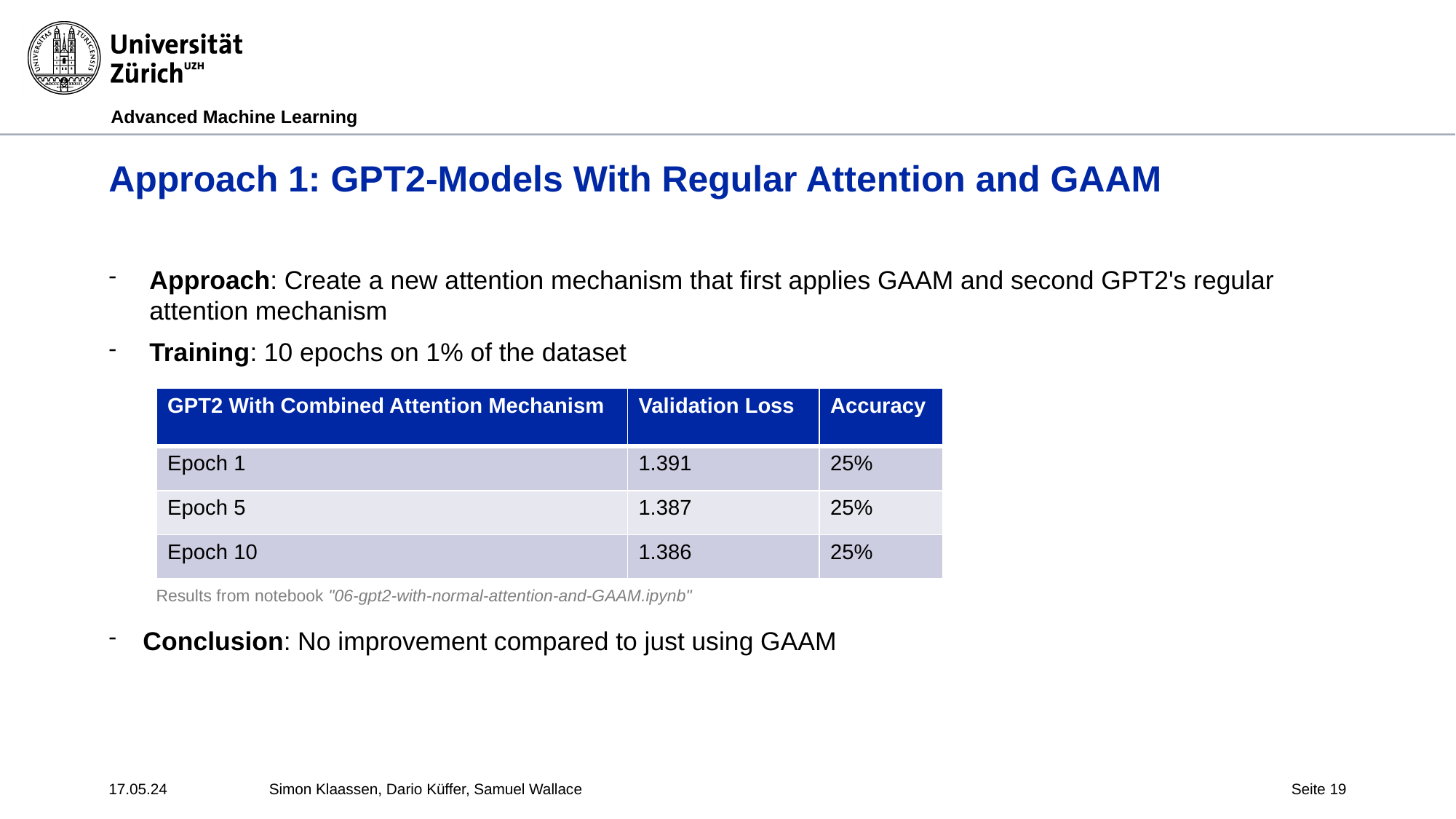

Advanced Machine Learning
# Approach 1: GPT2-Models With Regular Attention and GAAM
Approach: Create a new attention mechanism that first applies GAAM and second GPT2's regular attention mechanism
Training: 10 epochs on 1% of the dataset

Conclusion: No improvement compared to just using GAAM
| GPT2 With Combined Attention Mechanism | Validation Loss | Accuracy |
| --- | --- | --- |
| Epoch 1 | 1.391 | 25% |
| Epoch 5 | 1.387 | 25% |
| Epoch 10 | 1.386 | 25% |
Results from notebook "06-gpt2-with-normal-attention-and-GAAM.ipynb"
17.05.24
Simon Klaassen, Dario Küffer, Samuel Wallace
Seite 19